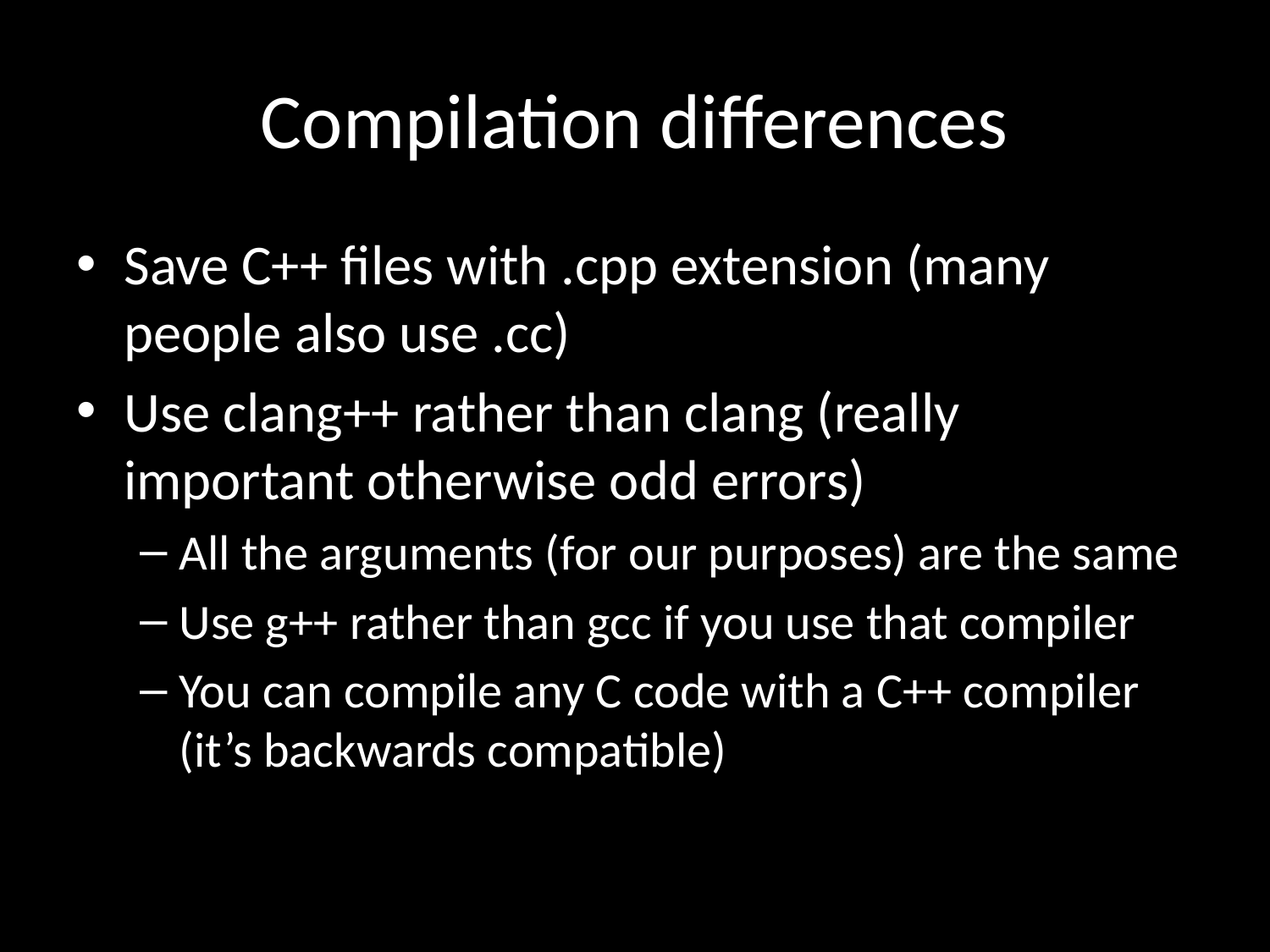

# Compilation differences
Save C++ files with .cpp extension (many people also use .cc)
Use clang++ rather than clang (really important otherwise odd errors)
All the arguments (for our purposes) are the same
Use g++ rather than gcc if you use that compiler
You can compile any C code with a C++ compiler (it’s backwards compatible)